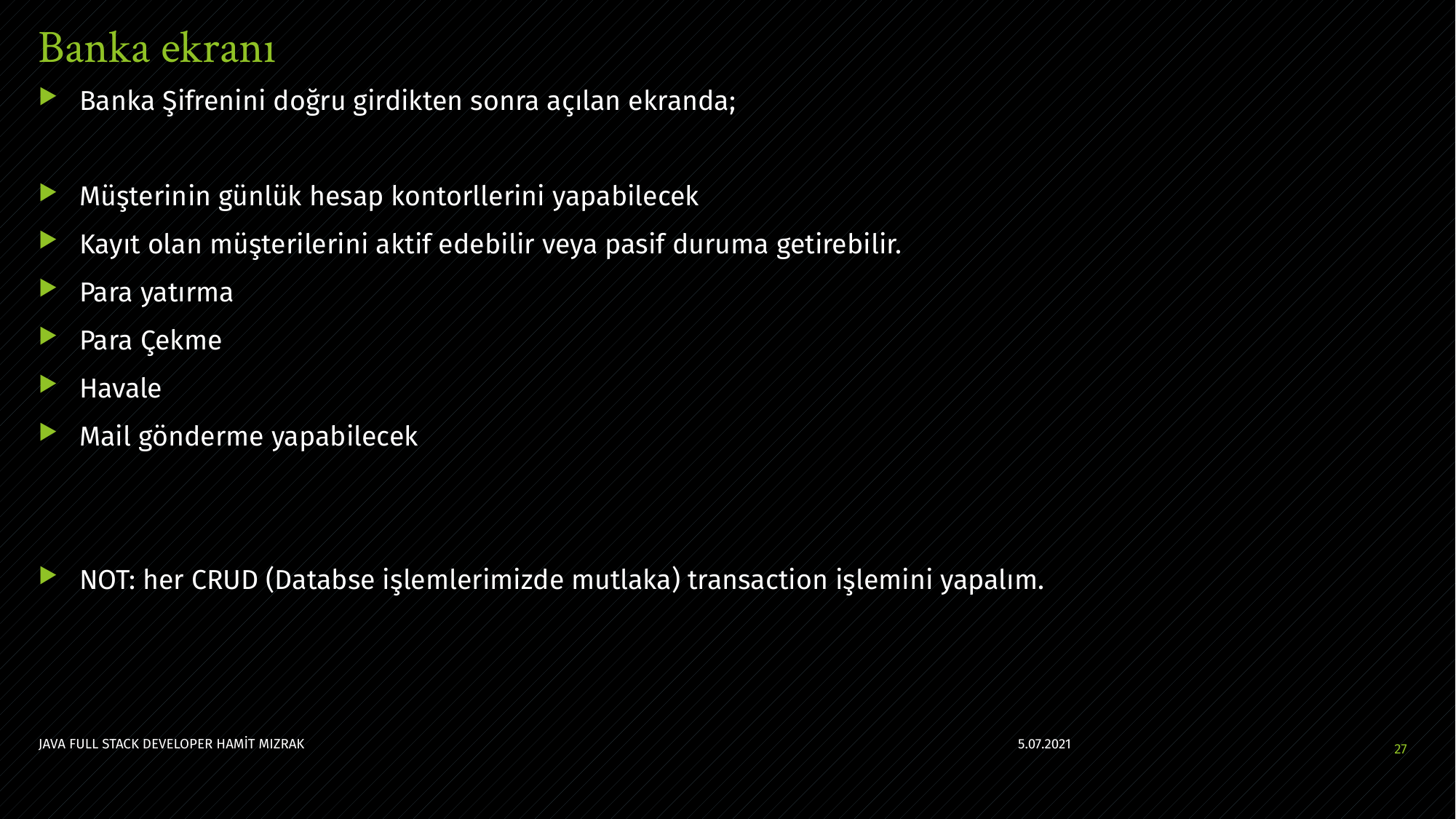

# Banka ekranı
Banka Şifrenini doğru girdikten sonra açılan ekranda;

Müşterinin günlük hesap kontorllerini yapabilecek
Kayıt olan müşterilerini aktif edebilir veya pasif duruma getirebilir.
Para yatırma
Para Çekme
Havale
Mail gönderme yapabilecek

NOT: her CRUD (Databse işlemlerimizde mutlaka) transaction işlemini yapalım.
JAVA FULL STACK DEVELOPER HAMİT MIZRAK
5.07.2021
27